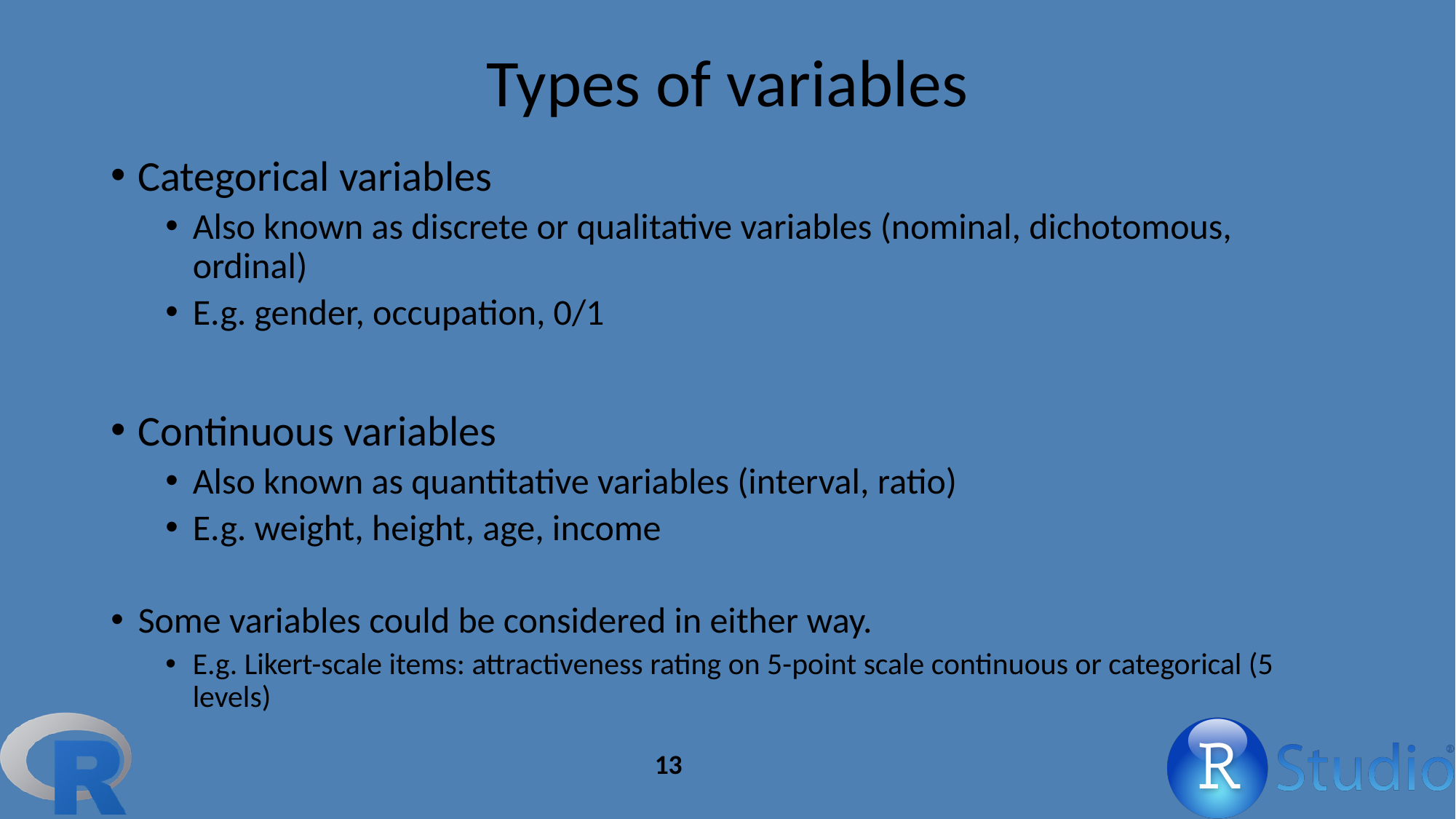

# Types of variables
Categorical variables
Also known as discrete or qualitative variables (nominal, dichotomous, ordinal)
E.g. gender, occupation, 0/1

Continuous variables
Also known as quantitative variables (interval, ratio)
E.g. weight, height, age, income

Some variables could be considered in either way.
E.g. Likert-scale items: attractiveness rating on 5-point scale continuous or categorical (5 levels)
13